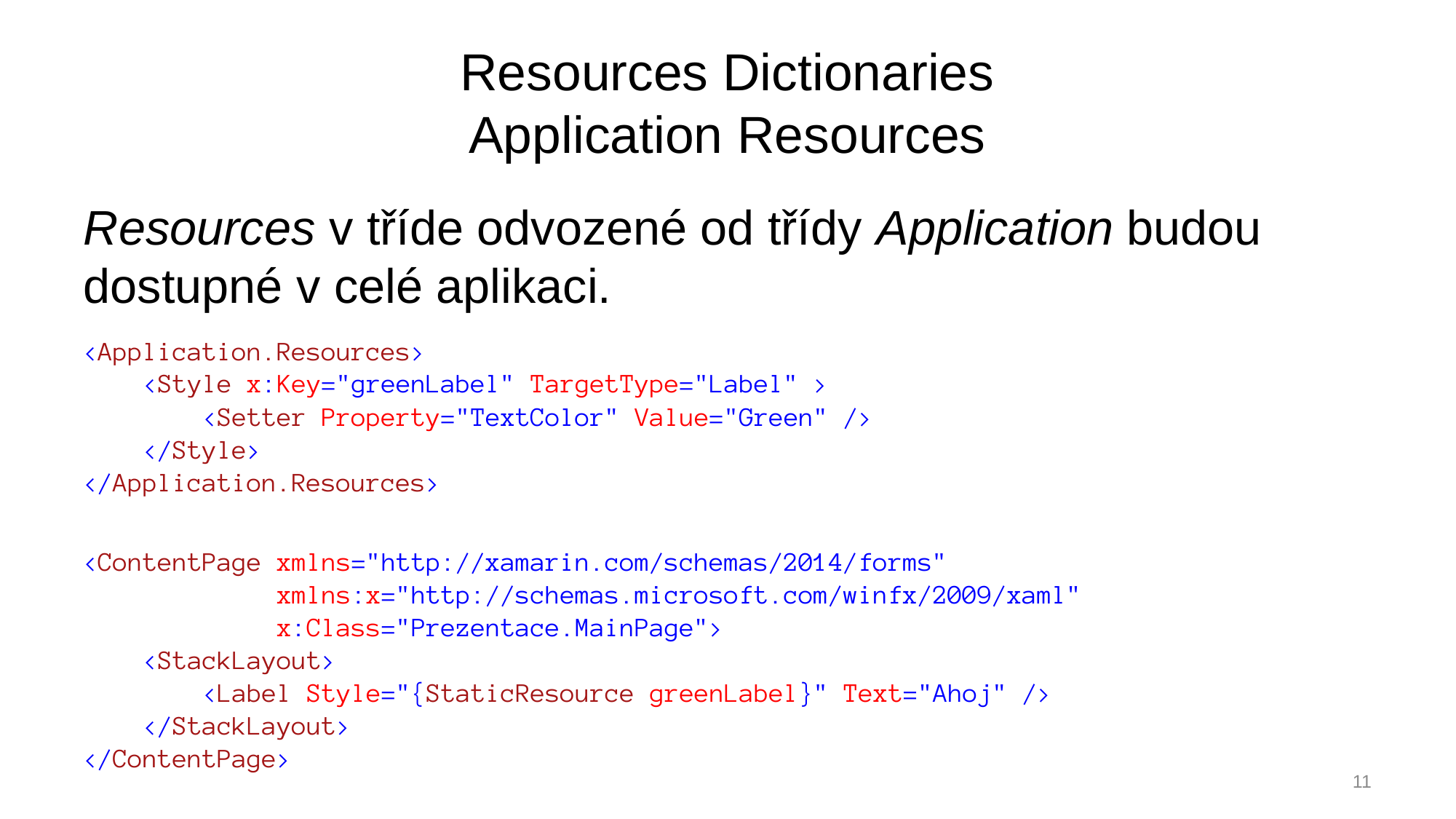

# Resources Dictionaries Application Resources
Resources v tříde odvozené od třídy Application budou dostupné v celé aplikaci.

<Application.Resources>
    <Style x:Key="greenLabel" TargetType="Label" >
        <Setter Property="TextColor" Value="Green" />
    </Style>
</Application.Resources>
<ContentPage xmlns="http://xamarin.com/schemas/2014/forms"
             xmlns:x="http://schemas.microsoft.com/winfx/2009/xaml"
             x:Class="Prezentace.MainPage">
    <StackLayout>
        <Label Style="{StaticResource greenLabel}" Text="Ahoj" />
    </StackLayout>
</ContentPage>
11